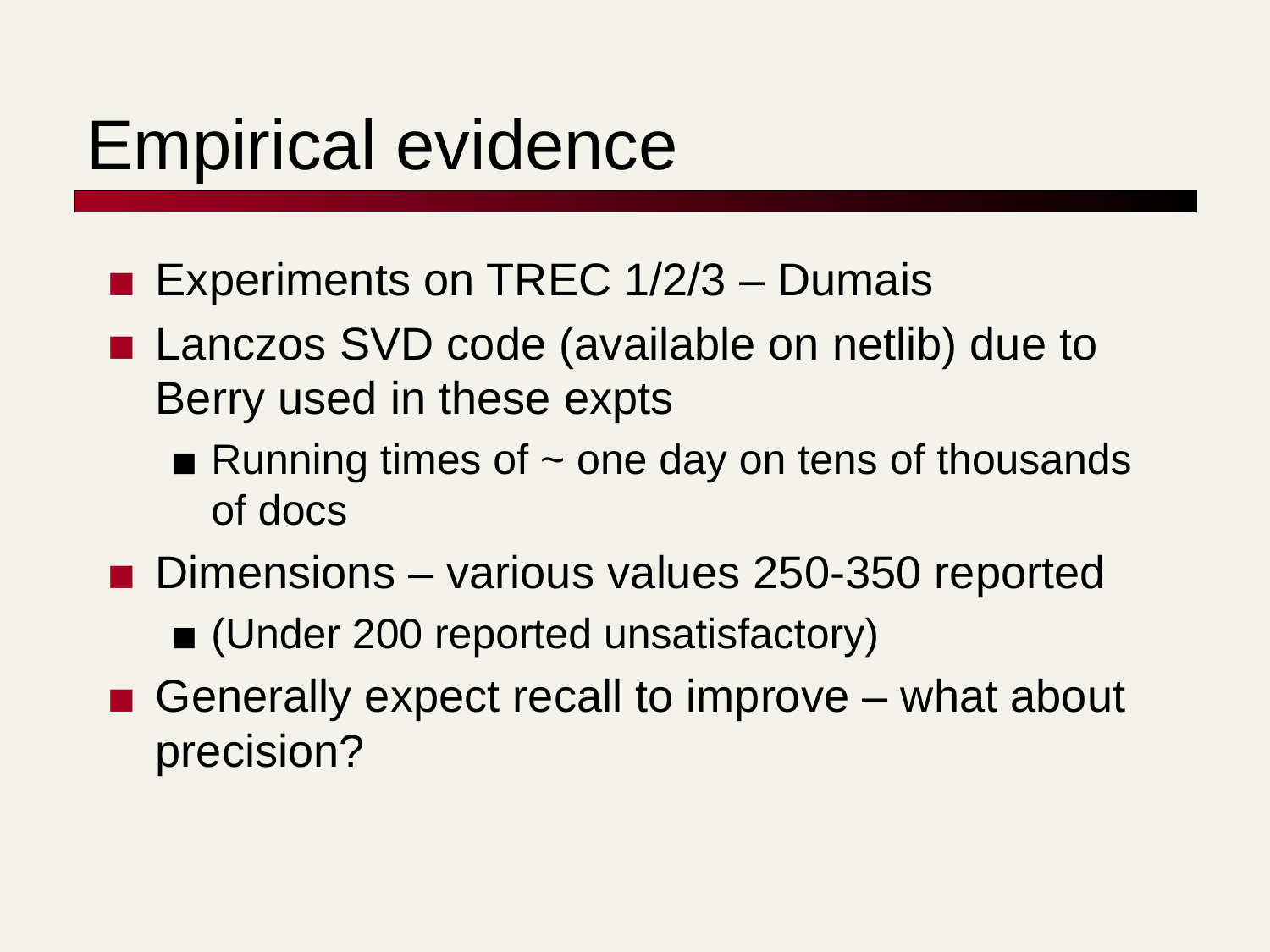

# Empirical evidence
Experiments on TREC 1/2/3 – Dumais
Lanczos SVD code (available on netlib) due to Berry used in these expts
Running times of ~ one day on tens of thousands of docs
Dimensions – various values 250-350 reported
(Under 200 reported unsatisfactory)
Generally expect recall to improve – what about precision?